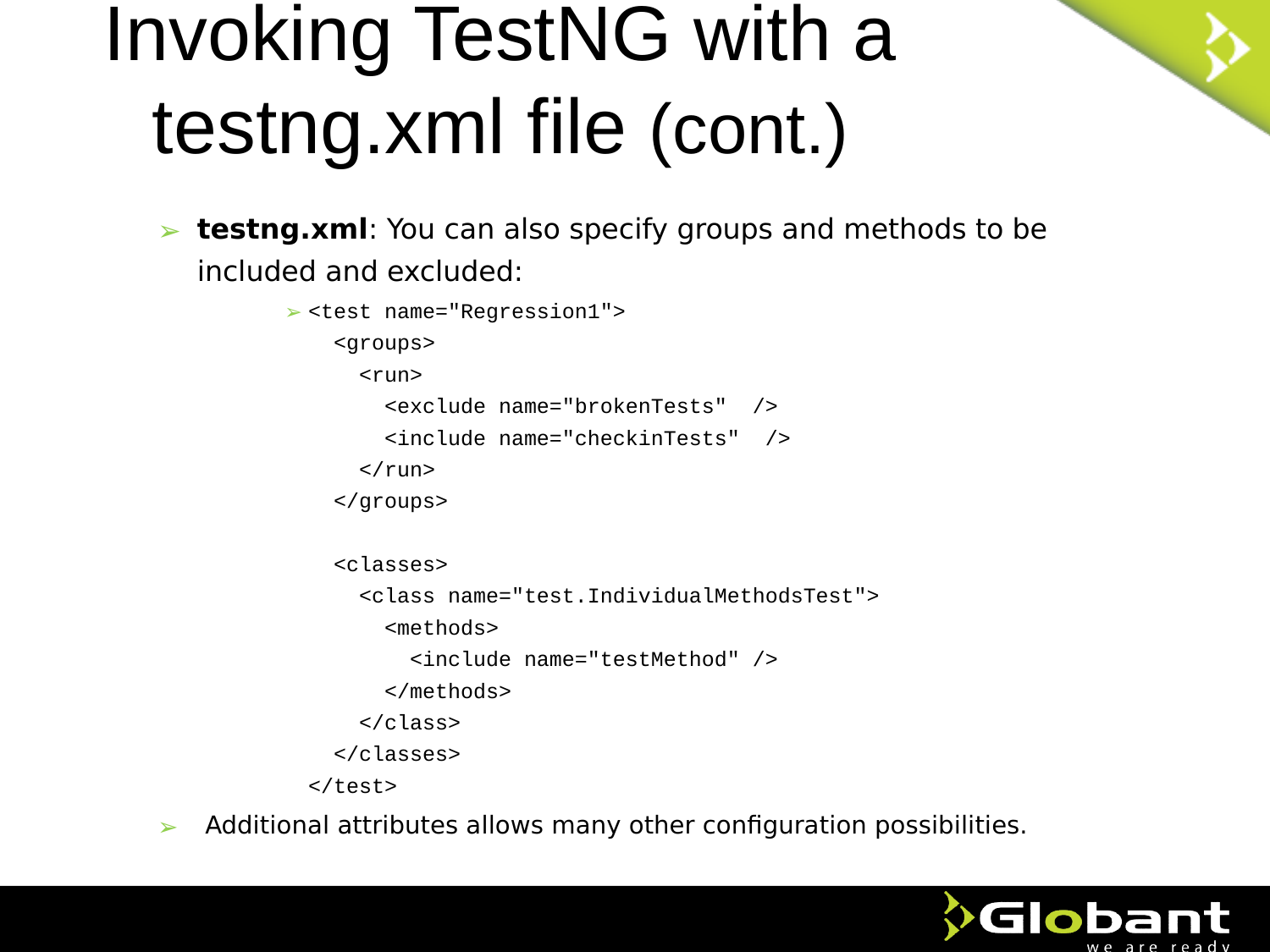

# Invoking TestNG with a testng.xml file (cont.)
testng.xml: You can also specify groups and methods to be included and excluded:
<test name="Regression1">
  <groups>
    <run>
      <exclude name="brokenTests"  />
      <include name="checkinTests"  />
    </run>
  </groups>
 
  <classes>
    <class name="test.IndividualMethodsTest">
      <methods>
        <include name="testMethod" />
      </methods>
    </class>
  </classes>
</test>
 Additional attributes allows many other configuration possibilities.